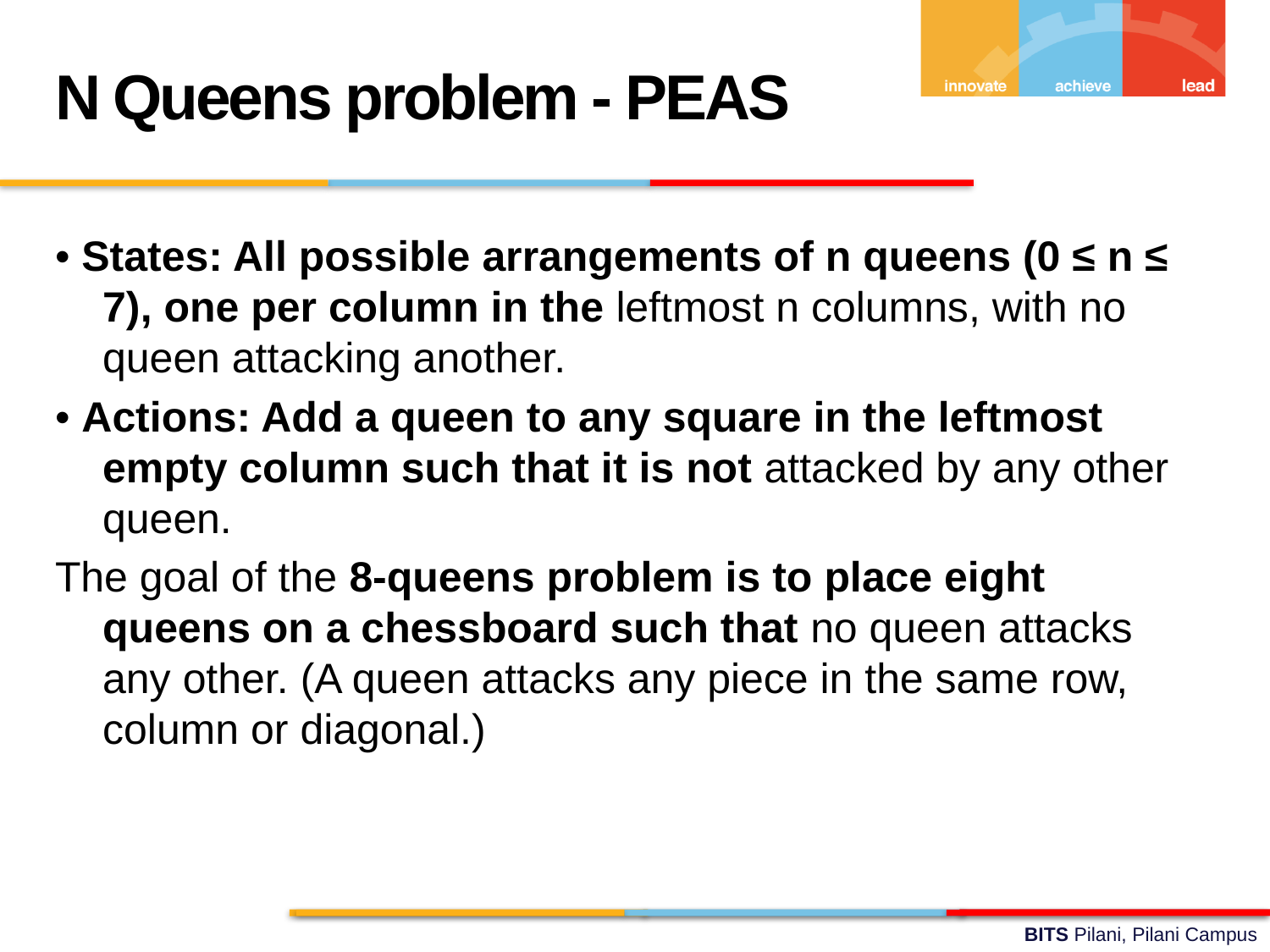

N Queens problem - PEAS
• States: All possible arrangements of n queens (0 ≤ n ≤ 7), one per column in the leftmost n columns, with no queen attacking another.
• Actions: Add a queen to any square in the leftmost empty column such that it is not attacked by any other queen.
The goal of the 8-queens problem is to place eight queens on a chessboard such that no queen attacks any other. (A queen attacks any piece in the same row, column or diagonal.)